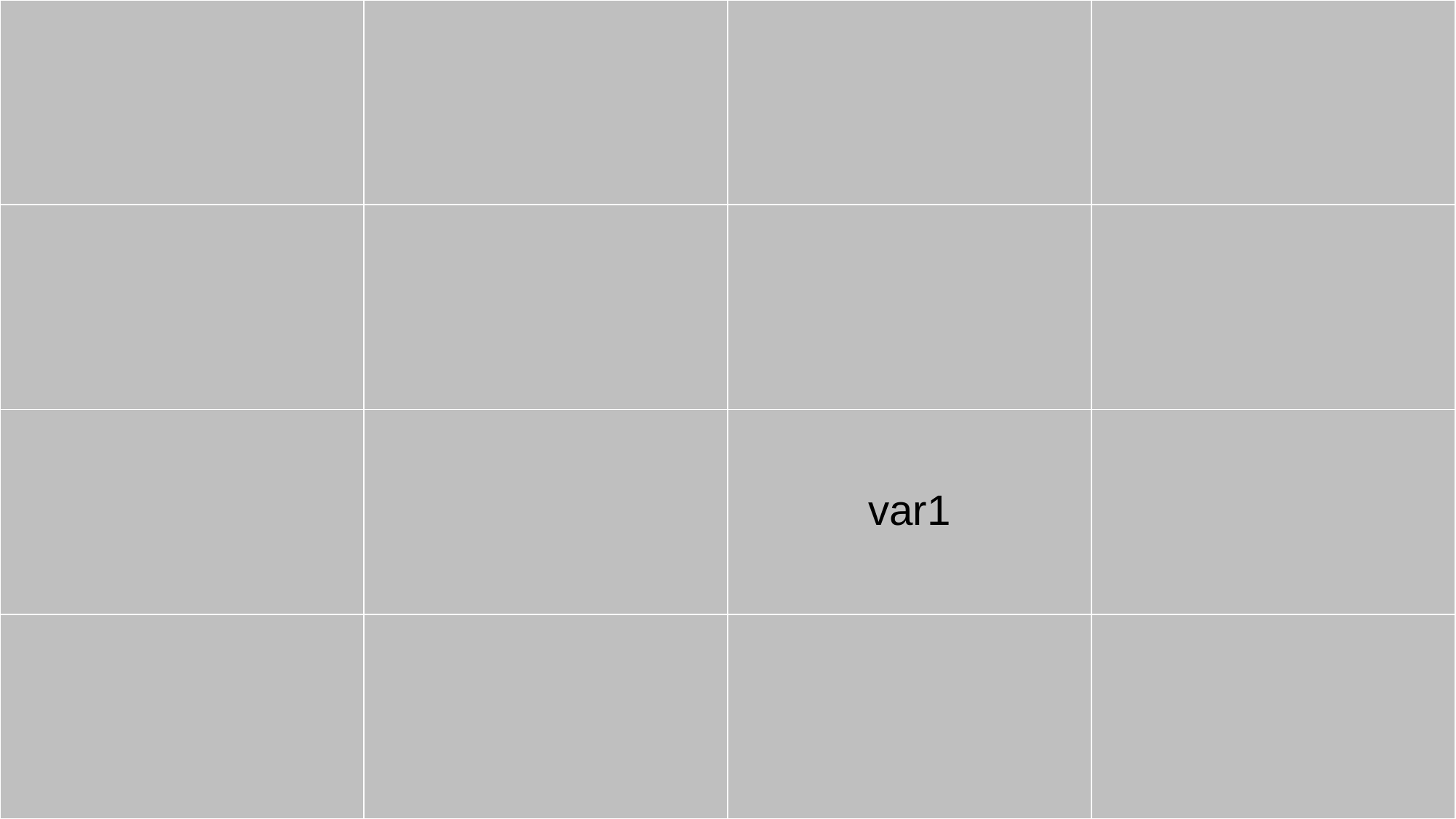

|  |  | \*star |  |
| --- | --- | --- | --- |
|  |  | V5ar | &name |
| 1ruslt |  | var1 | name& |
|  |  | first name | name2 |